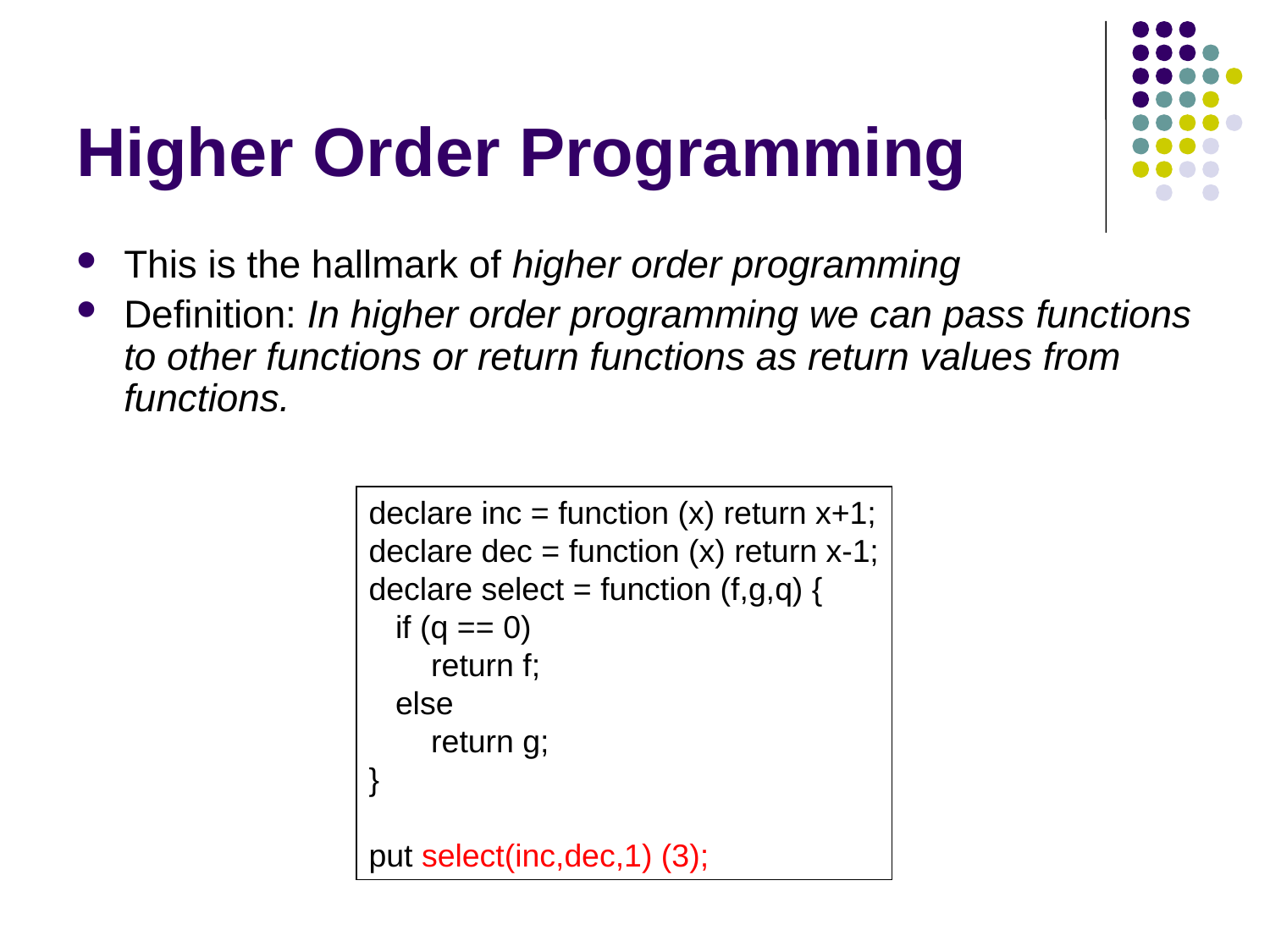

# Higher Order Programming
This is the hallmark of higher order programming
Definition: In higher order programming we can pass functions to other functions or return functions as return values from functions.
declare inc = function (x) return x+1;
declare dec = function (x) return x-1;
declare select = function (f,g,q) {
   if (q == 0)
       return f;
   else
       return g;
}

put select(inc,dec,1) (3);